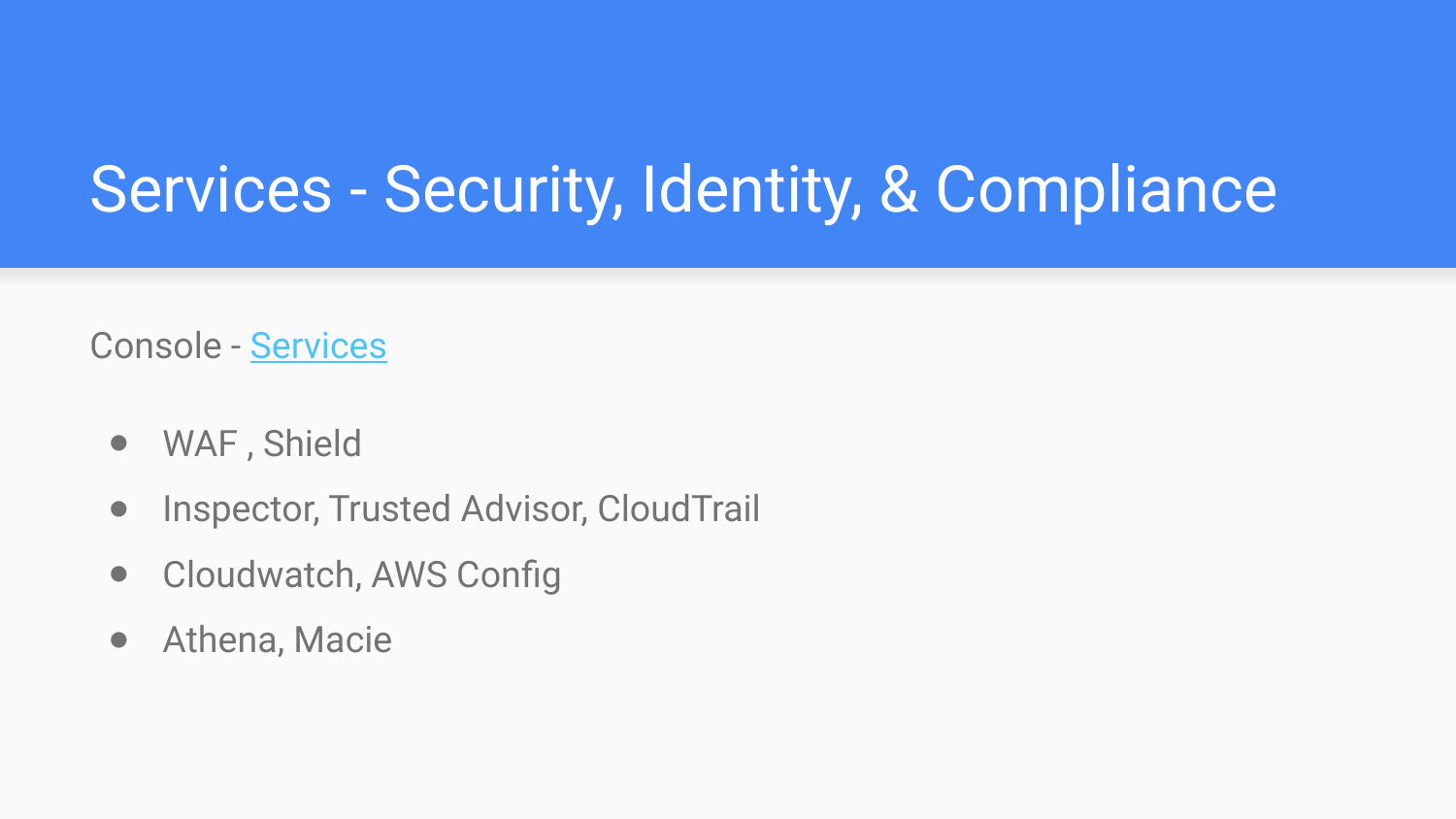

# Services - Security, Identity, & Compliance
Console - Services
WAF , Shield
Inspector, Trusted Advisor, CloudTrail
Cloudwatch, AWS Config
Athena, Macie